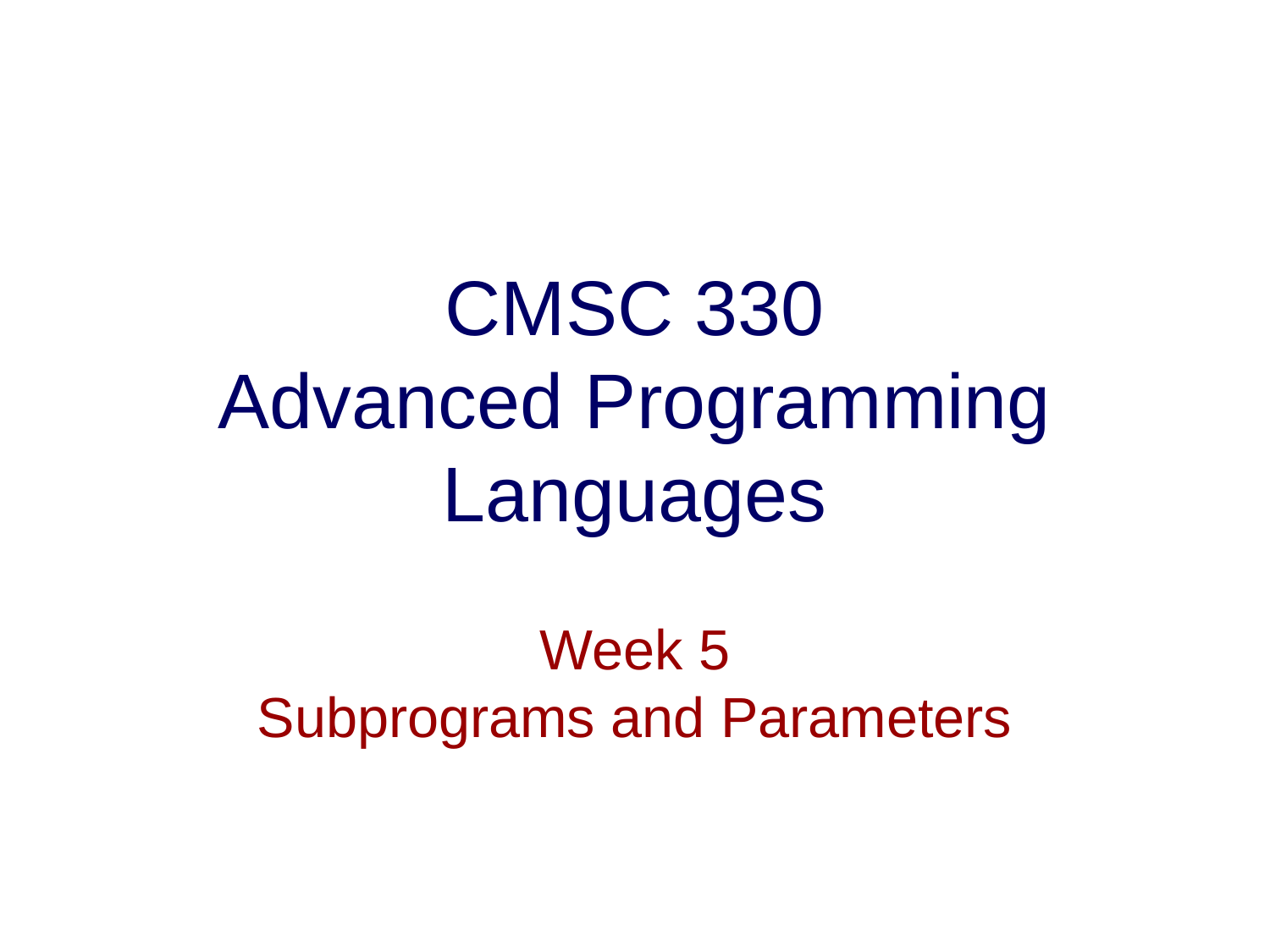

# CMSC 330 Advanced Programming Languages
Week 5
Subprograms and Parameters